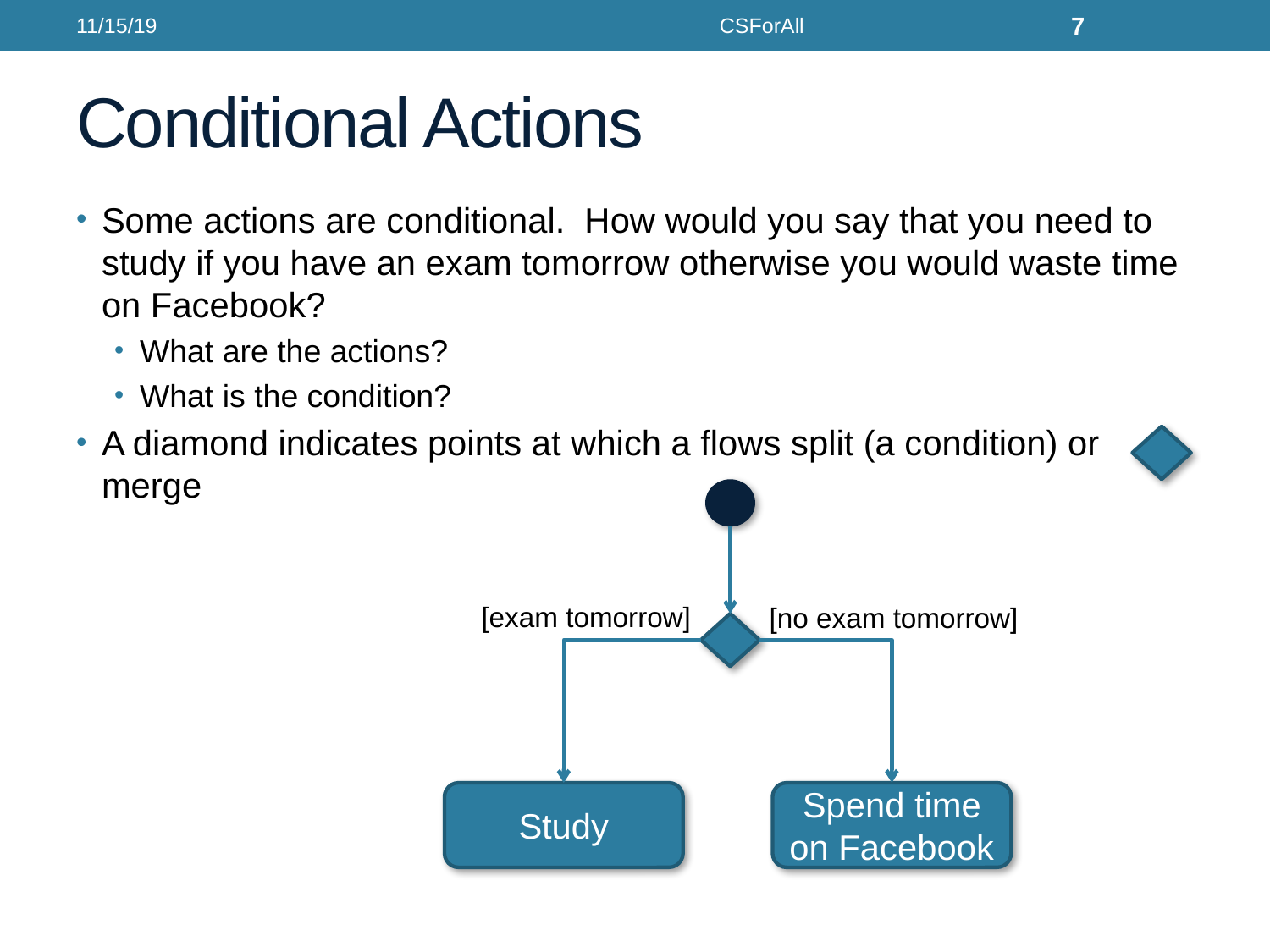

11/15/19
CSForAll
7
# Conditional Actions
Some actions are conditional.  How would you say that you need to study if you have an exam tomorrow otherwise you would waste time on Facebook?
What are the actions?
What is the condition?
A diamond indicates points at which a flows split (a condition) or merge

[exam tomorrow]
[no exam tomorrow]

Study
Spend time on Facebook